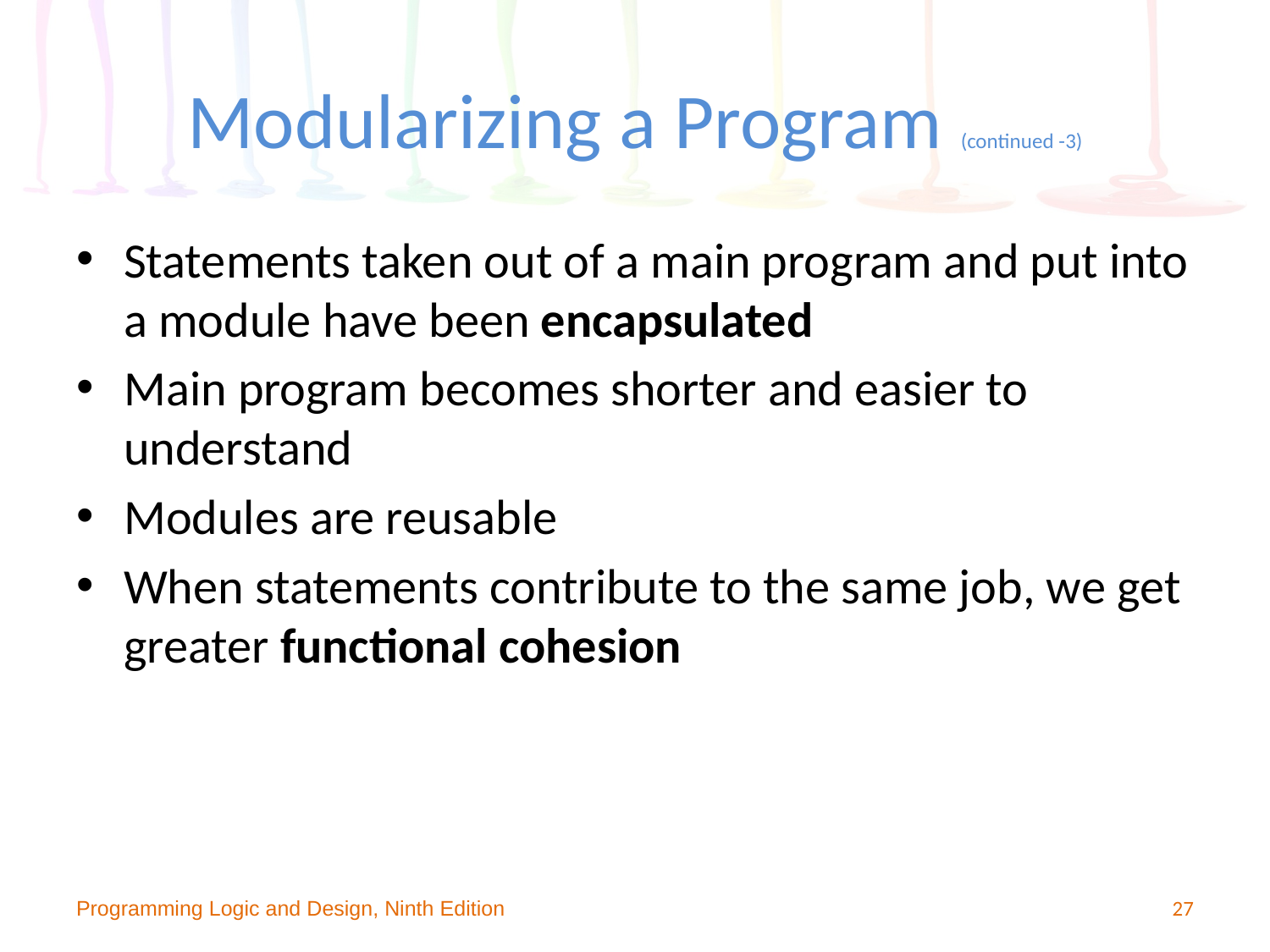

# Modularizing a Program (continued -3)
Statements taken out of a main program and put into a module have been encapsulated
Main program becomes shorter and easier to understand
Modules are reusable
When statements contribute to the same job, we get greater functional cohesion
Programming Logic and Design, Ninth Edition
27